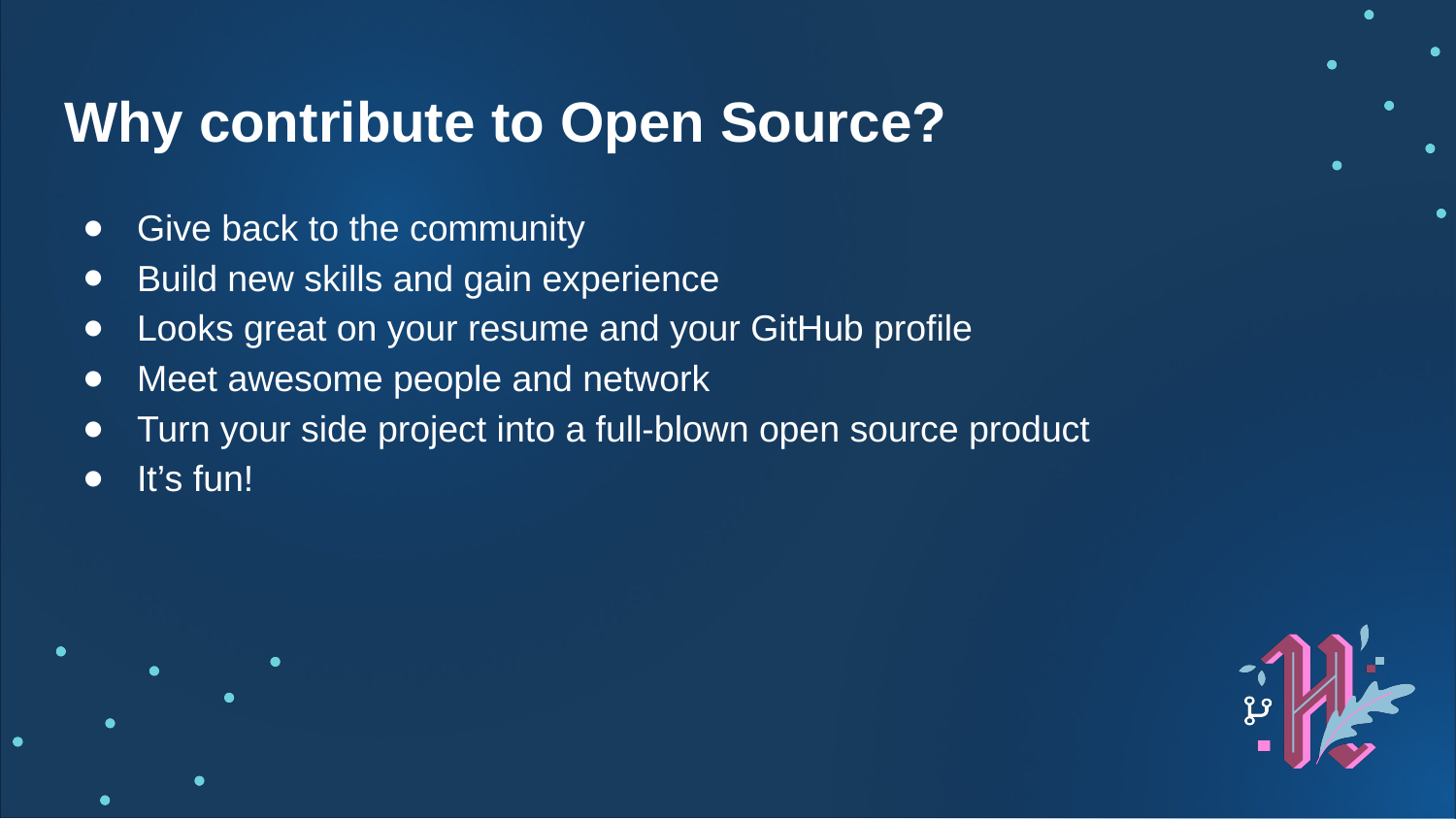

# Why contribute to Open Source?
Give back to the community
Build new skills and gain experience
Looks great on your resume and your GitHub profile
Meet awesome people and network
Turn your side project into a full-blown open source product
It’s fun!